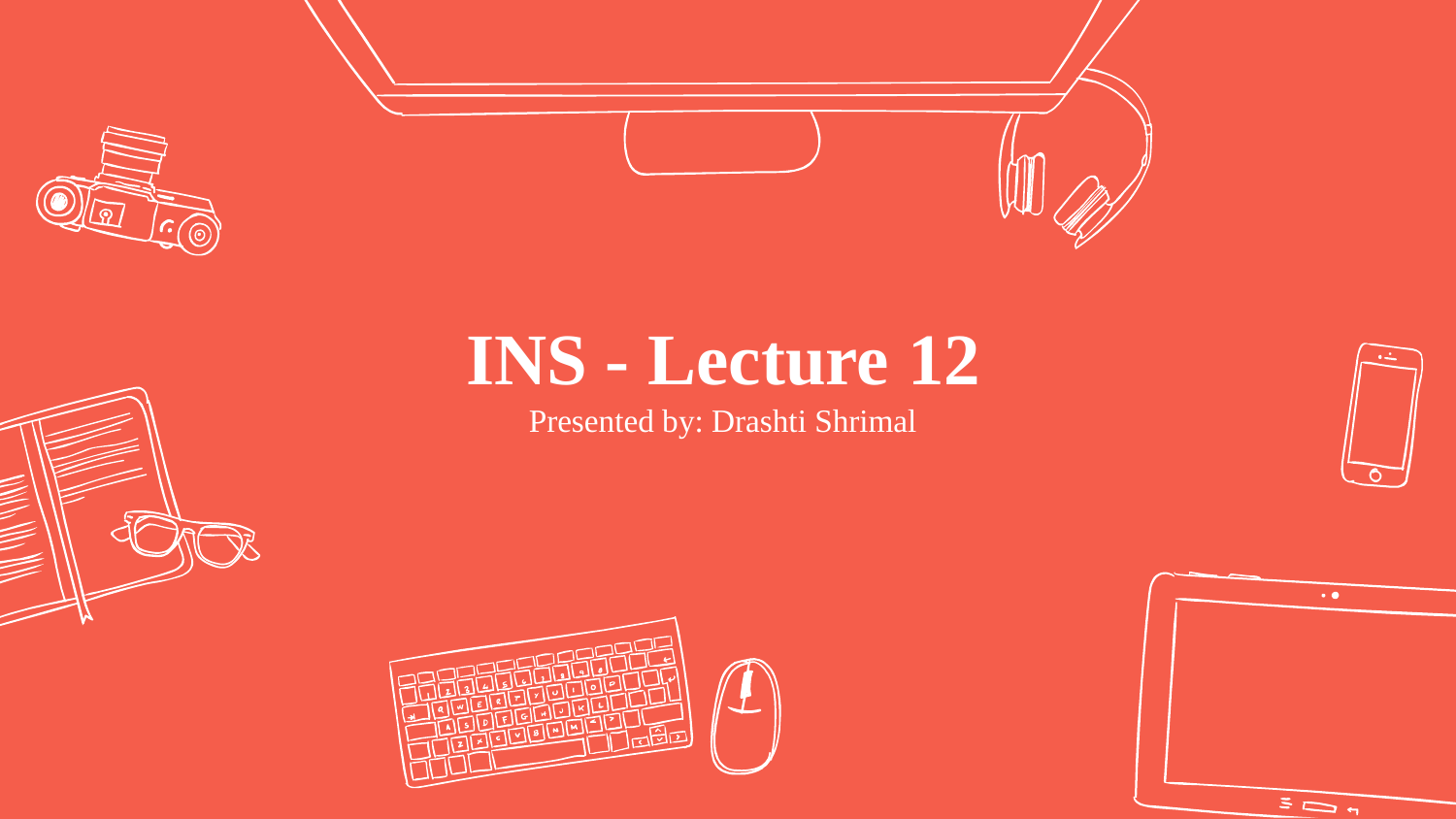

# INS - Lecture 12 Presented by: Drashti Shrimal